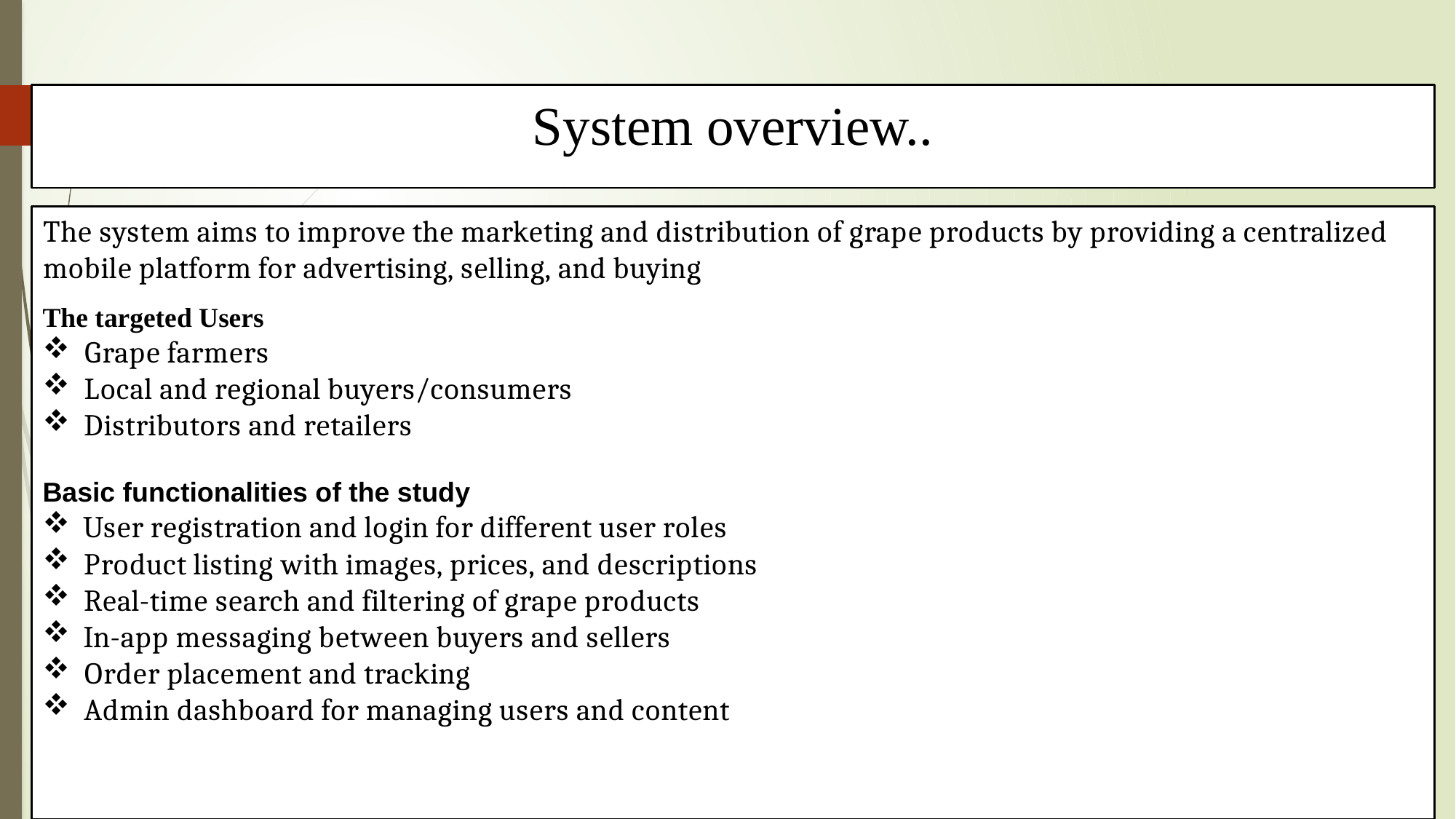

# System overview..
The system aims to improve the marketing and distribution of grape products by providing a centralized mobile platform for advertising, selling, and buying
The targeted Users
Grape farmers
Local and regional buyers/consumers
Distributors and retailers

Basic functionalities of the study
User registration and login for different user roles
Product listing with images, prices, and descriptions
Real-time search and filtering of grape products
In-app messaging between buyers and sellers
Order placement and tracking
Admin dashboard for managing users and content